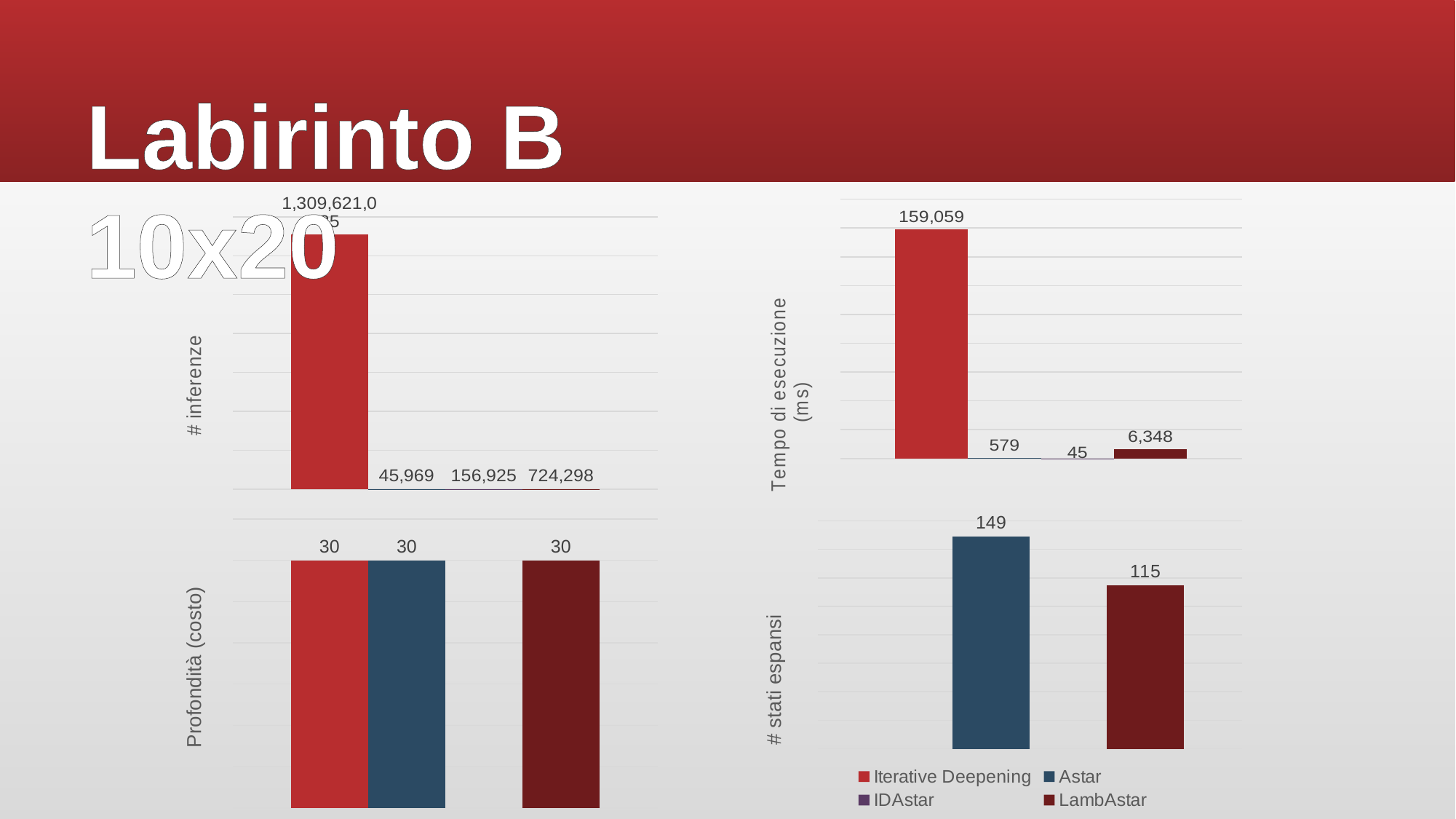

Labirinto B 10x20

### Chart

| Category | Iterative Deepening | Astar | IDAstar | LambAstar |
|---|---|---|---|---|
| Tempo d'esecuzione (s) | 159059.0 | 579.0 | 45.0 | 6348.0 |

### Chart

| Category | Iterative Deepening | Astar | IDAstar | LambAstar |
|---|---|---|---|---|
| N°inferenze interprete | 1309621085.0 | 45969.0 | 156925.0 | 724298.0 |

### Chart

| Category | Iterative Deepening | Astar | IDAstar | LambAstar |
|---|---|---|---|---|
| Profondità / costo | 30.0 | 30.0 | None | 30.0 |

### Chart

| Category | Iterative Deepening | Astar | IDAstar | LambAstar |
|---|---|---|---|---|
| N° stati espansi | None | 149.0 | None | 115.0 |